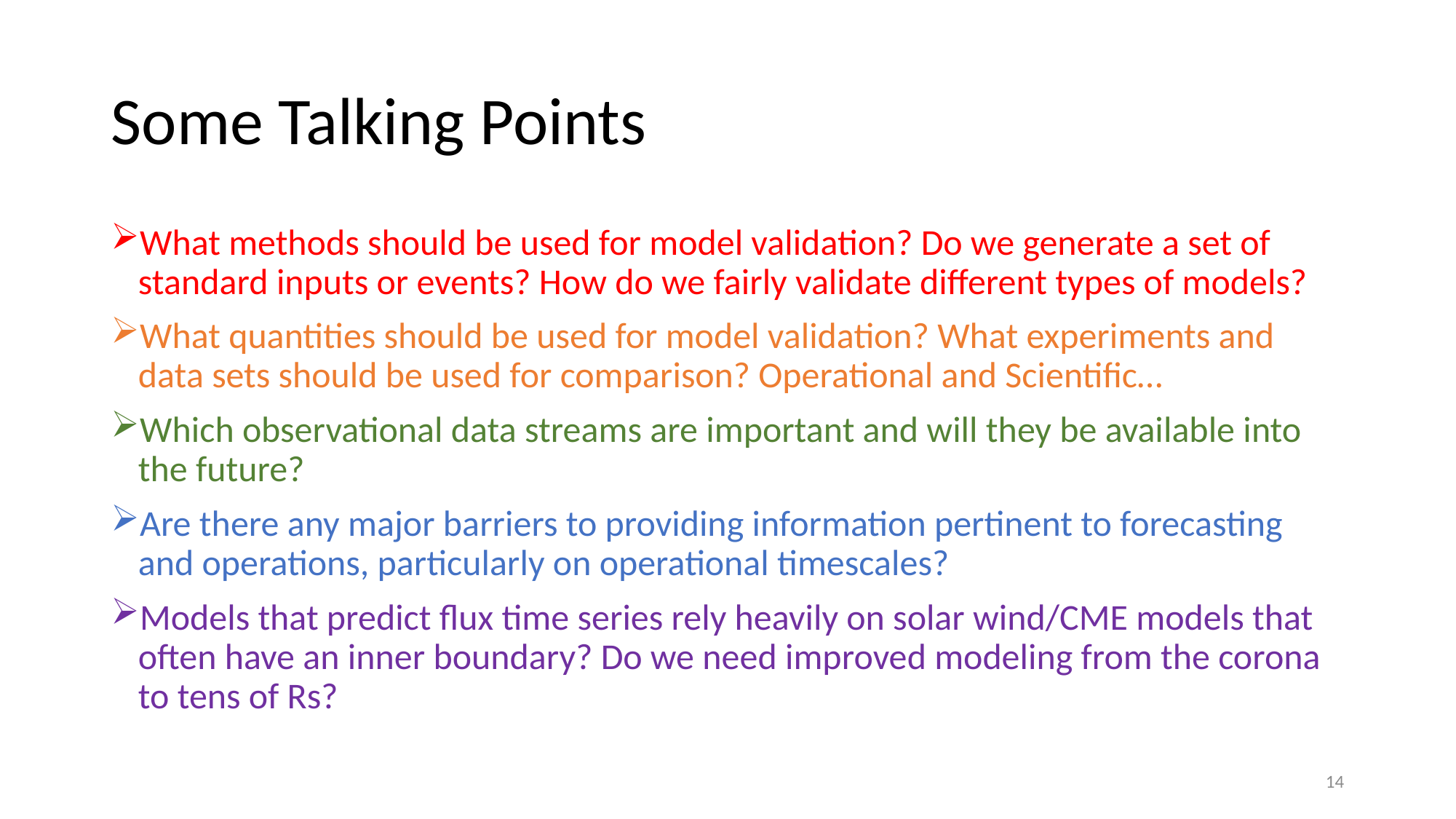

# Some Talking Points
What methods should be used for model validation? Do we generate a set of standard inputs or events? How do we fairly validate different types of models?
What quantities should be used for model validation? What experiments and data sets should be used for comparison? Operational and Scientific…
Which observational data streams are important and will they be available into the future?
Are there any major barriers to providing information pertinent to forecasting and operations, particularly on operational timescales?
Models that predict flux time series rely heavily on solar wind/CME models that often have an inner boundary? Do we need improved modeling from the corona to tens of Rs?
14